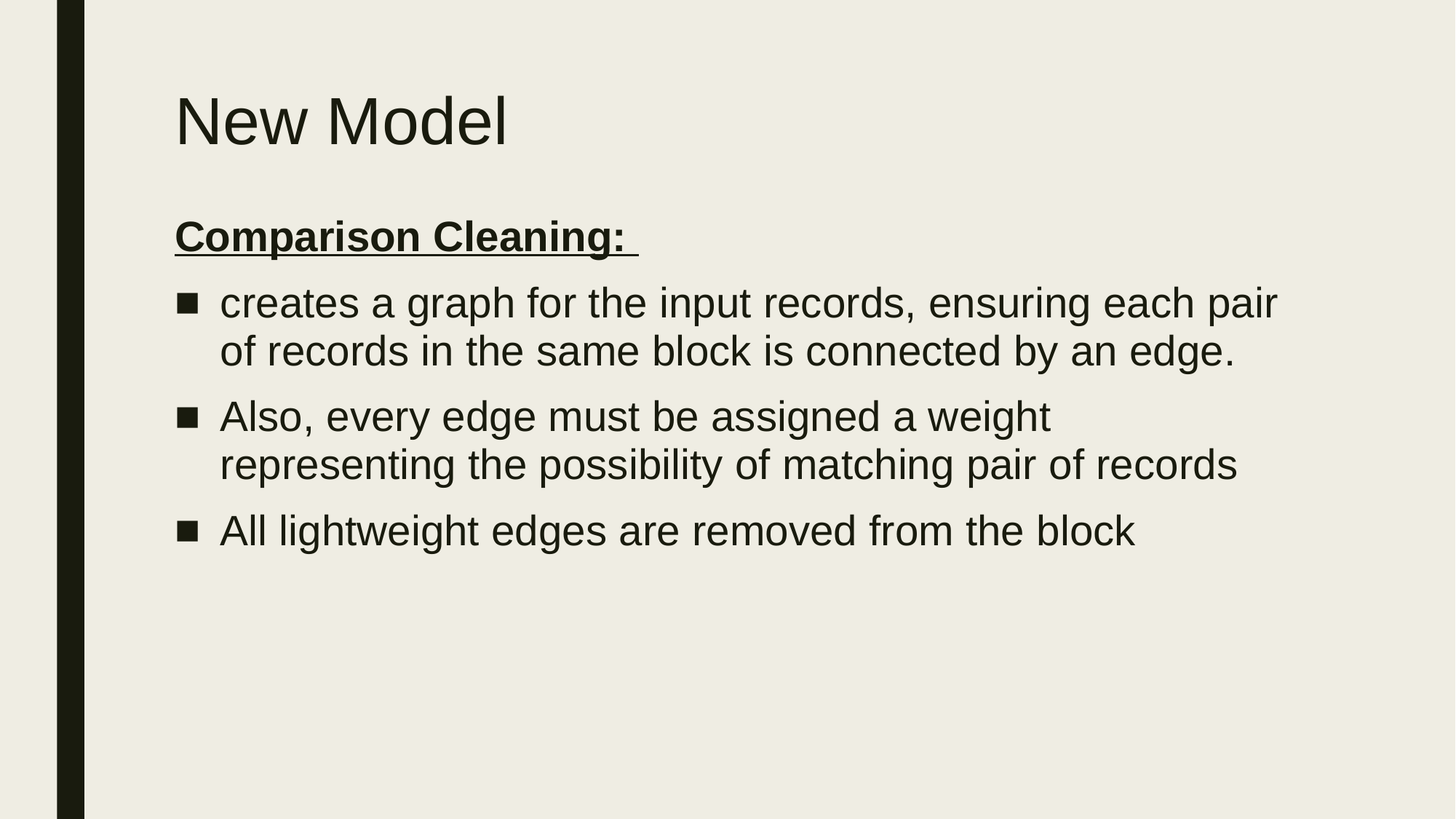

# New Model
Comparison Cleaning:
creates a graph for the input records, ensuring each pair of records in the same block is connected by an edge.
Also, every edge must be assigned a weight representing the possibility of matching pair of records
All lightweight edges are removed from the block